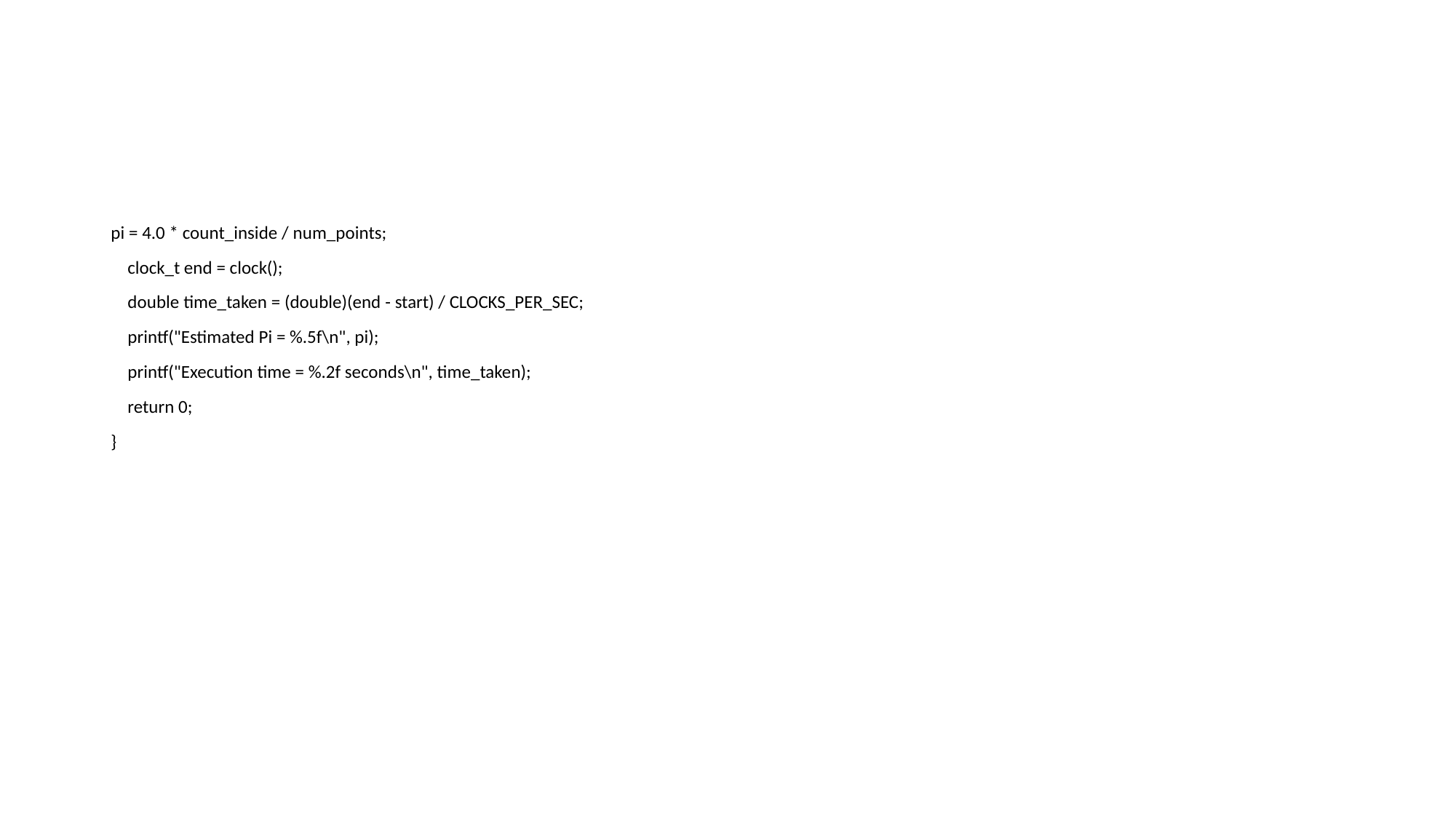

#
pi = 4.0 * count_inside / num_points;
    clock_t end = clock();
    double time_taken = (double)(end - start) / CLOCKS_PER_SEC;
    printf("Estimated Pi = %.5f\n", pi);
    printf("Execution time = %.2f seconds\n", time_taken);
    return 0;
}